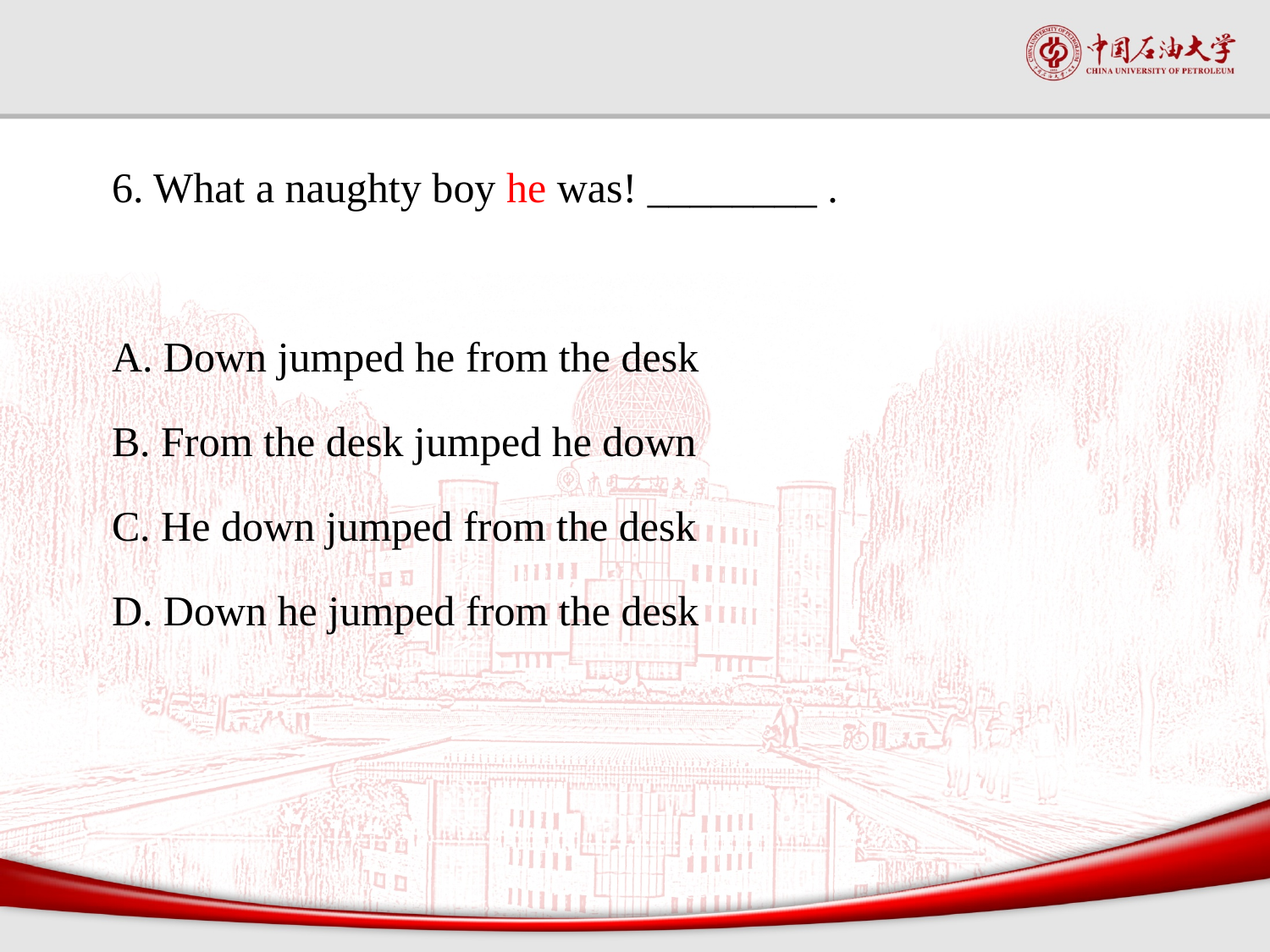

#
6. What a naughty boy he was! ________ .

A. Down jumped he from the desk
B. From the desk jumped he down
C. He down jumped from the desk
D. Down he jumped from the desk